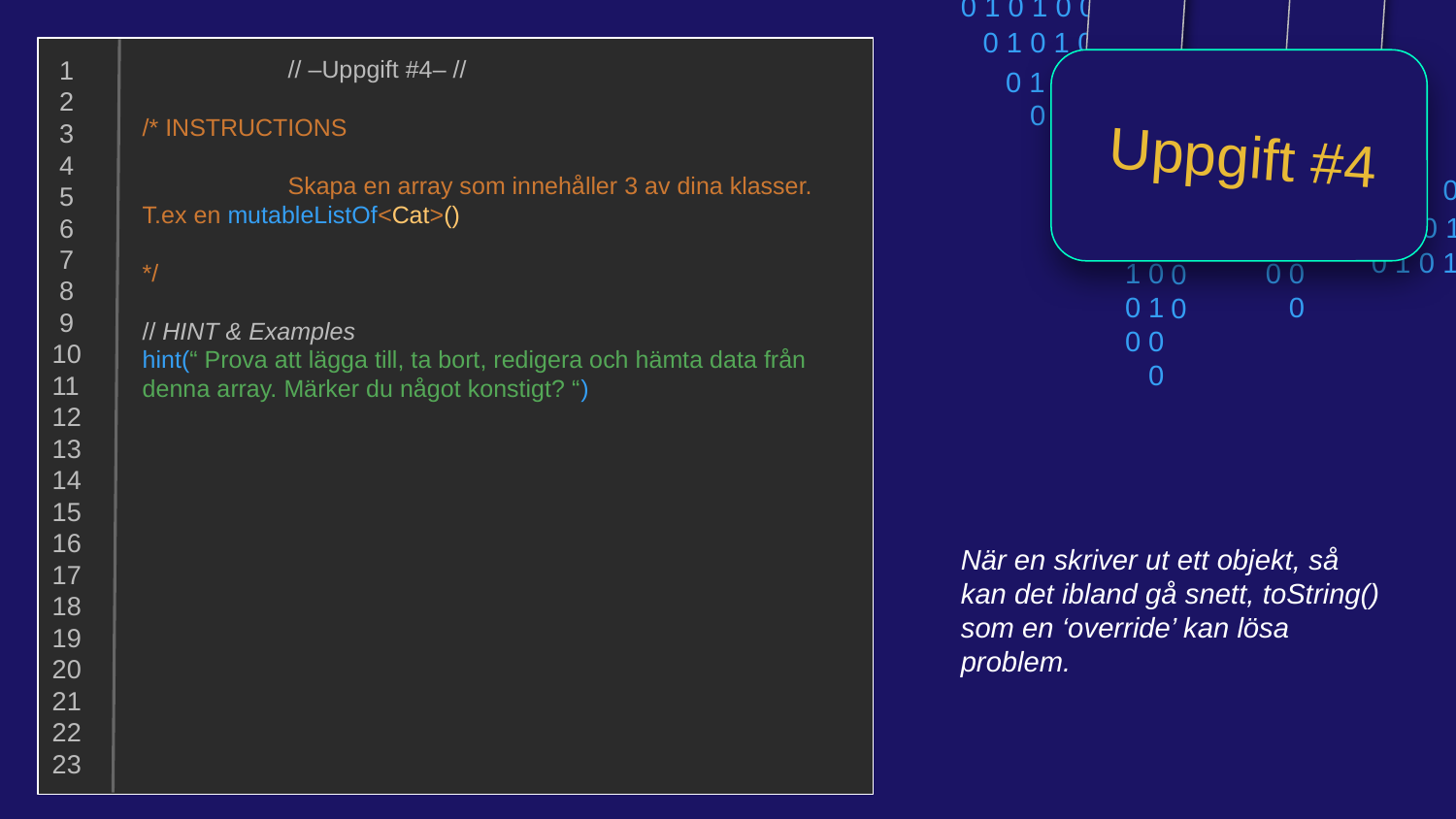

0 1 0 1 0 0 1 0
0 1 0 1 0 0 1 0
0 1 0 1 0 0 1 0
0 1 0 1 0 0 1 0

 1
 2
 3
 4
 5
 6
 7
 8
 9
10
11
12
13
14
15
16
17
18
19
20
21
22
23
// –Uppgift #4– //

/* INSTRUCTIONS

	Skapa en array som innehåller 3 av dina klasser. T.ex en mutableListOf<Cat>()

*/

// HINT & Examples
hint(“ Prova att lägga till, ta bort, redigera och hämta data från denna array. Märker du något konstigt? “)

Uppgift #4
0
1
0
0
0
1
0
0
0
1
0
0
0 1 0 1 0 0  0
0 1 0 1 0 1  0
0 1 0 1 0 0 1 0
0
1
0
0
0
1
0
0
0
1
0
0
När en skriver ut ett objekt, så kan det ibland gå snett, toString() som en ‘override’ kan lösa problem.